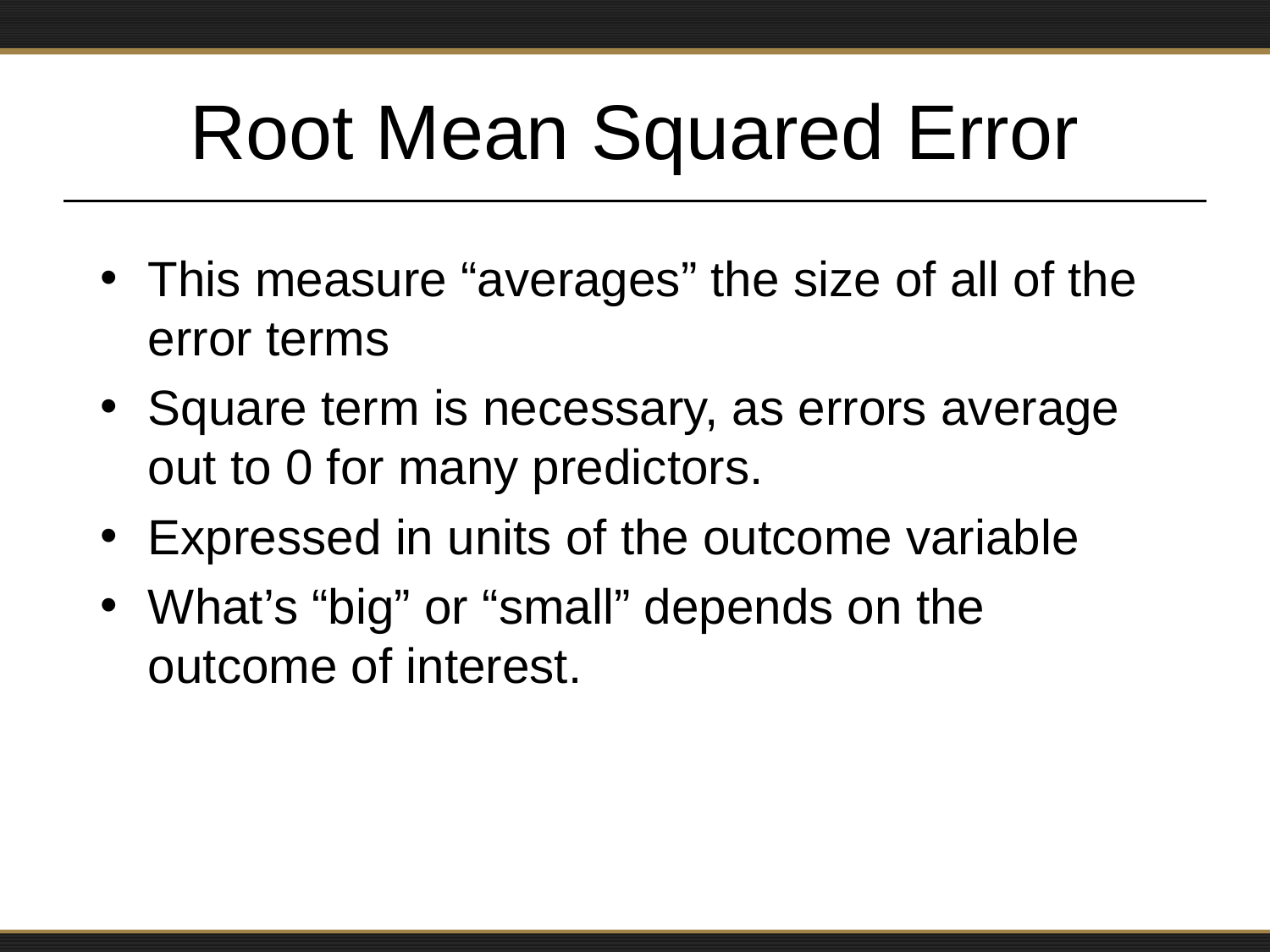

# Root Mean Squared Error
This measure “averages” the size of all of the error terms
Square term is necessary, as errors average out to 0 for many predictors.
Expressed in units of the outcome variable
What’s “big” or “small” depends on the outcome of interest.